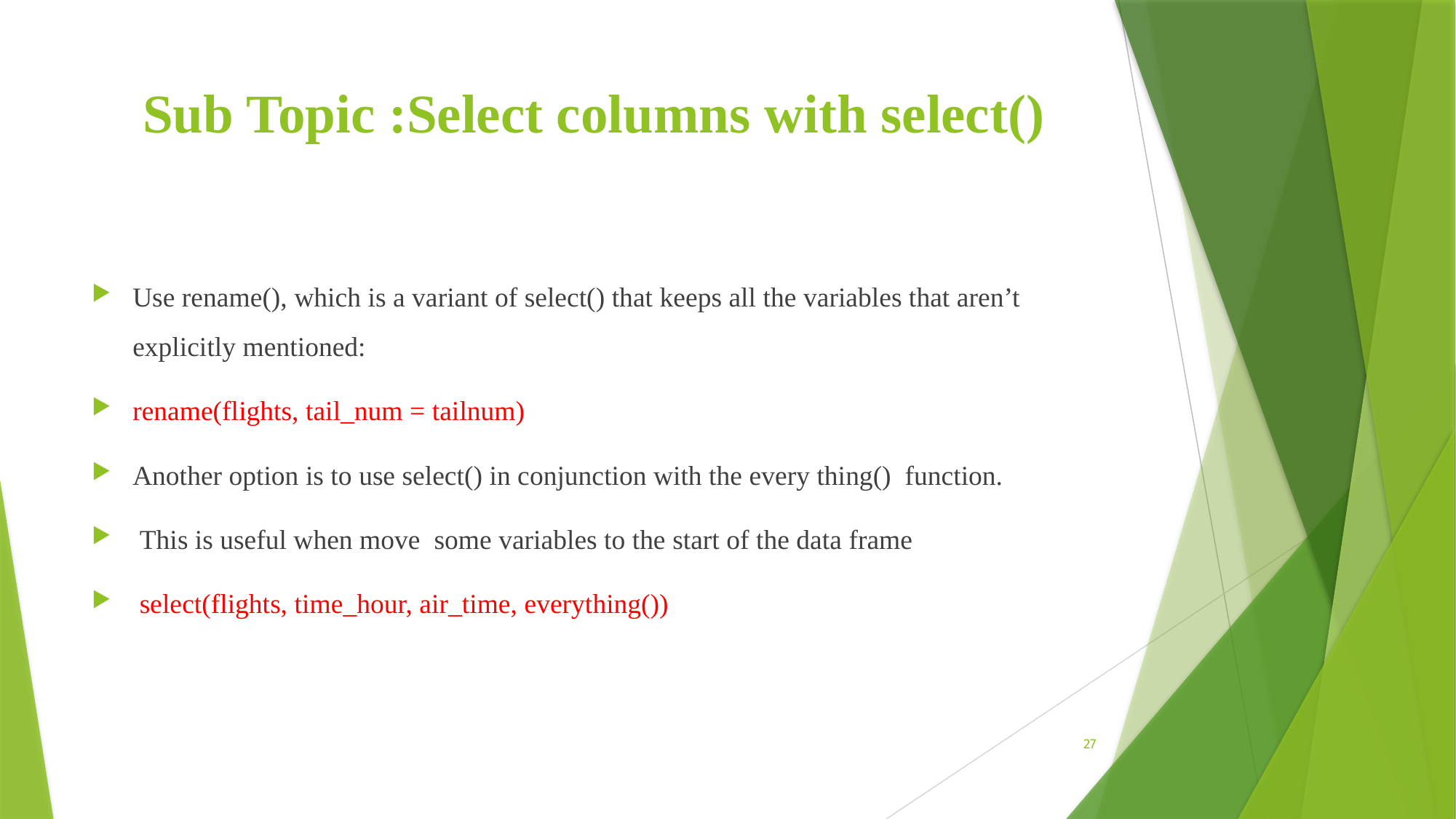

# Sub Topic :Select columns with select()
Use rename(), which is a variant of select() that keeps all the variables that aren’t explicitly mentioned:
rename(flights, tail_num = tailnum)
Another option is to use select() in conjunction with the every thing()  function.
 This is useful when move  some variables to the start of the data frame
 select(flights, time_hour, air_time, everything())
27